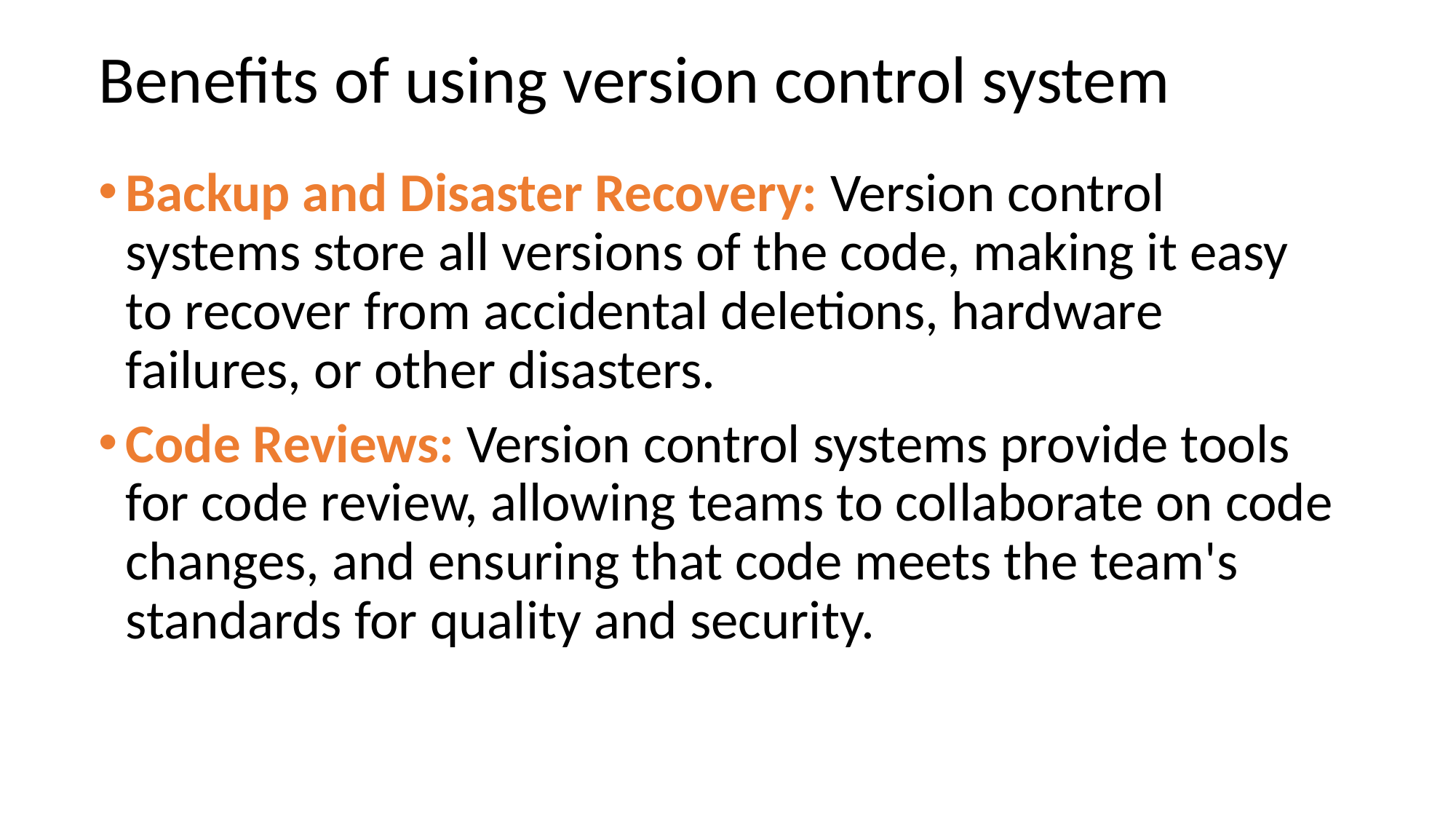

# Benefits of using version control system
Backup and Disaster Recovery: Version control systems store all versions of the code, making it easy to recover from accidental deletions, hardware failures, or other disasters.
Code Reviews: Version control systems provide tools for code review, allowing teams to collaborate on code changes, and ensuring that code meets the team's standards for quality and security.